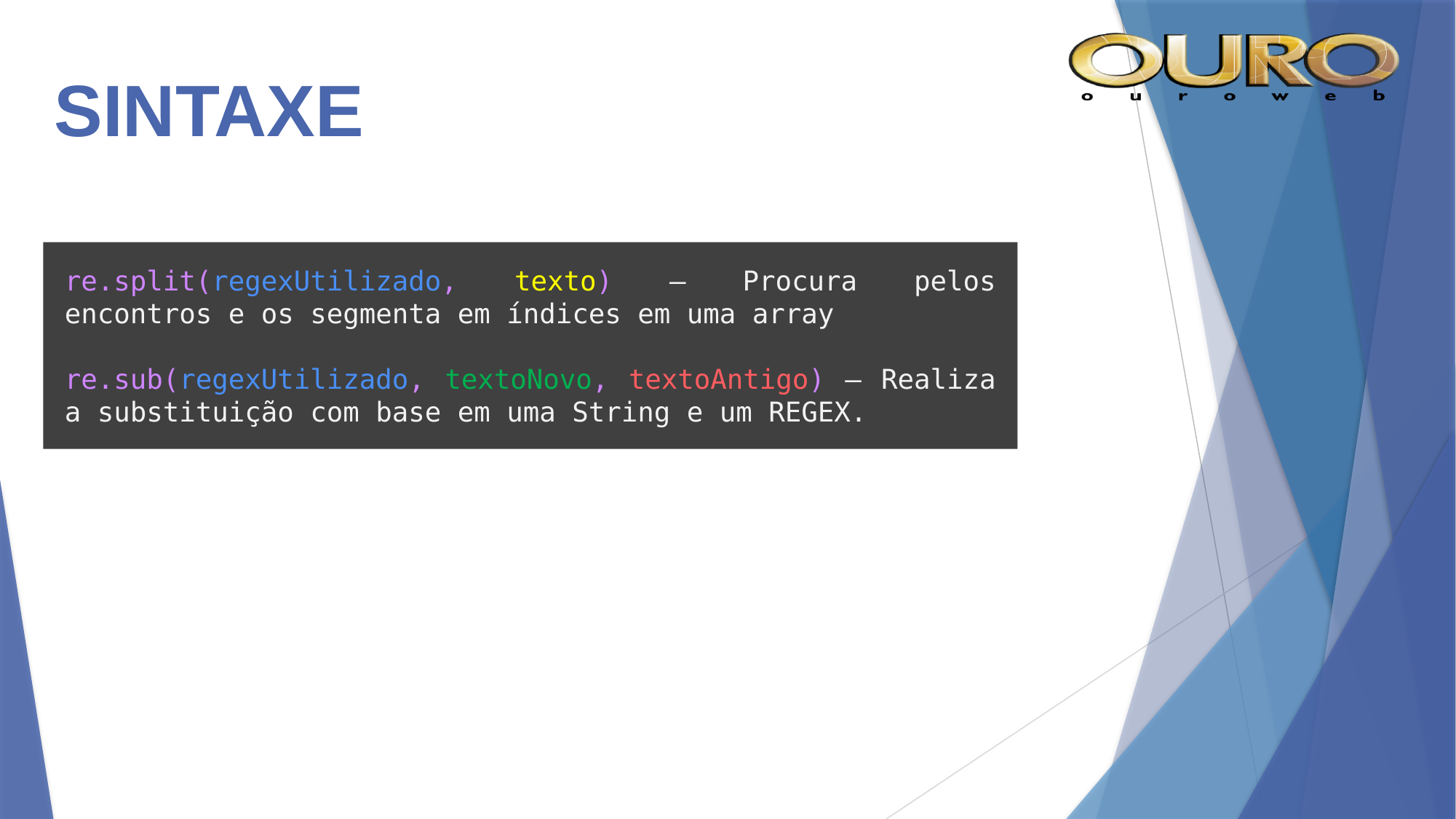

# SINTAXE
re.split(regexUtilizado, texto) – Procura pelos encontros e os segmenta em índices em uma array

re.sub(regexUtilizado, textoNovo, textoAntigo) – Realiza a substituição com base em uma String e um REGEX.